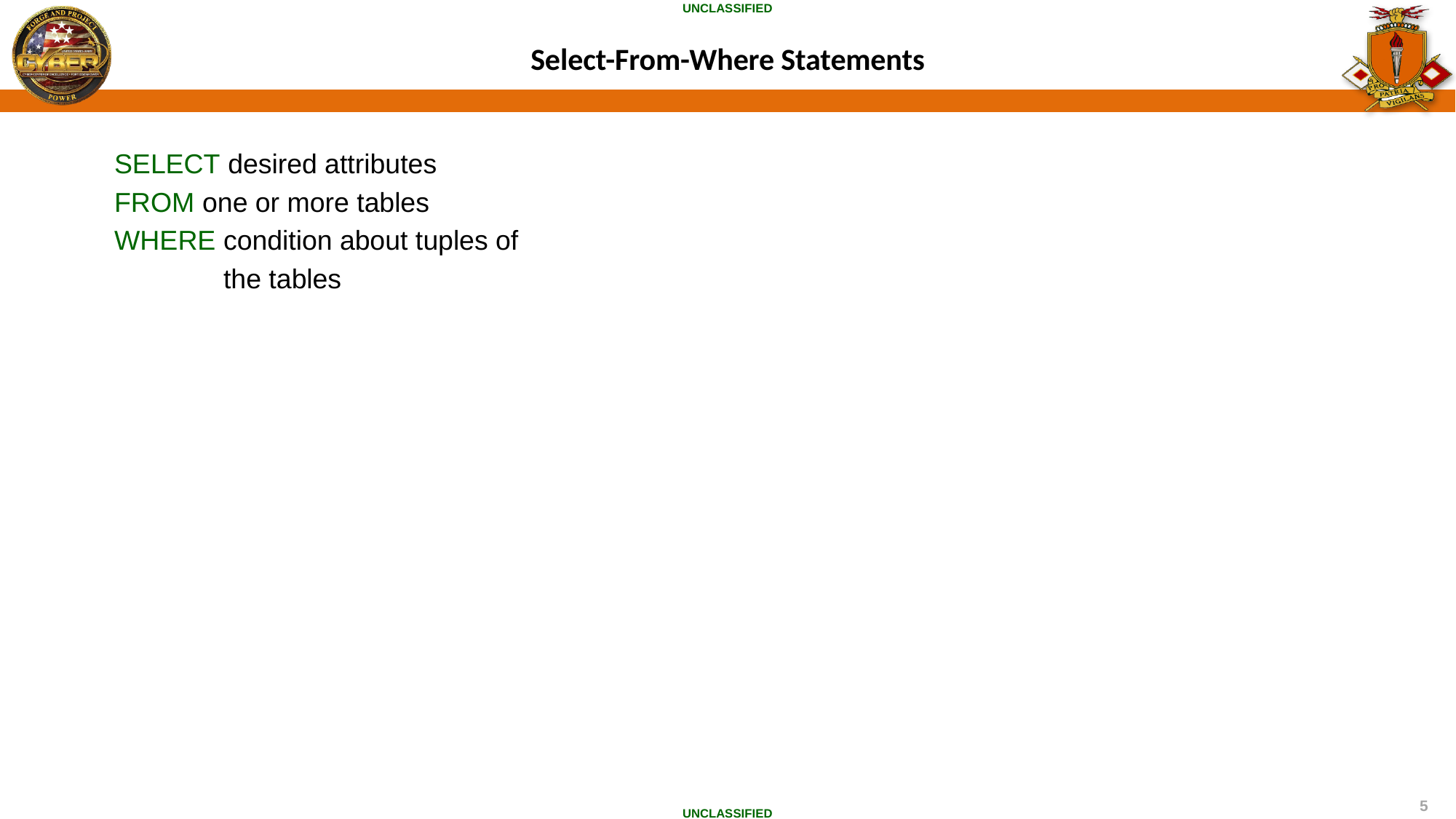

# Select-From-Where Statements
	SELECT desired attributes
	FROM one or more tables
	WHERE condition about tuples of
		the tables